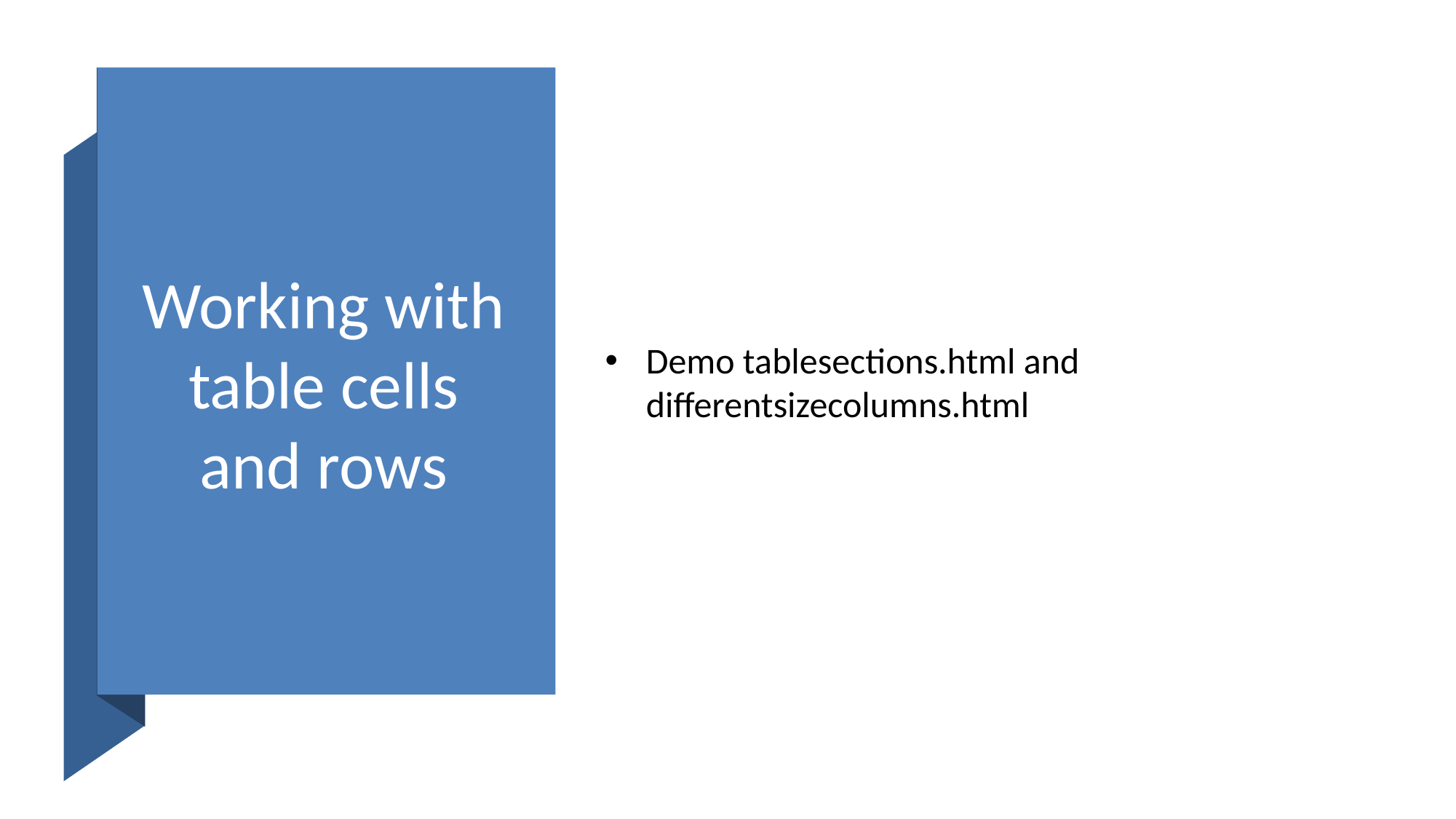

# Working with table cells and rows
Demo tablesections.html and differentsizecolumns.html